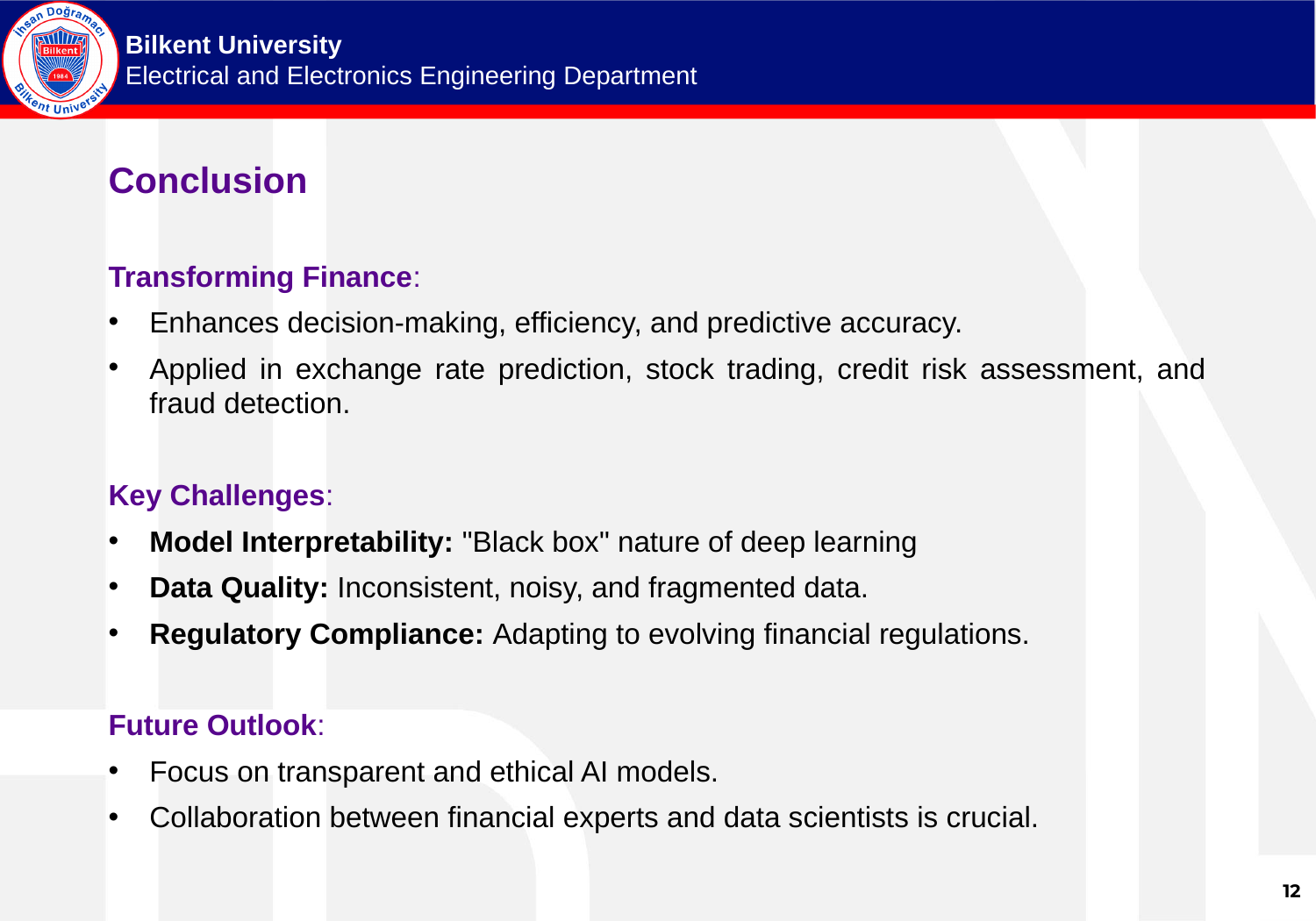

Conclusion

Transforming Finance:
Enhances decision-making, efficiency, and predictive accuracy.
Applied in exchange rate prediction, stock trading, credit risk assessment, and fraud detection.

Key Challenges:
Model Interpretability: "Black box" nature of deep learning
Data Quality: Inconsistent, noisy, and fragmented data.
Regulatory Compliance: Adapting to evolving financial regulations.

Future Outlook:
Focus on transparent and ethical AI models.
Collaboration between financial experts and data scientists is crucial.